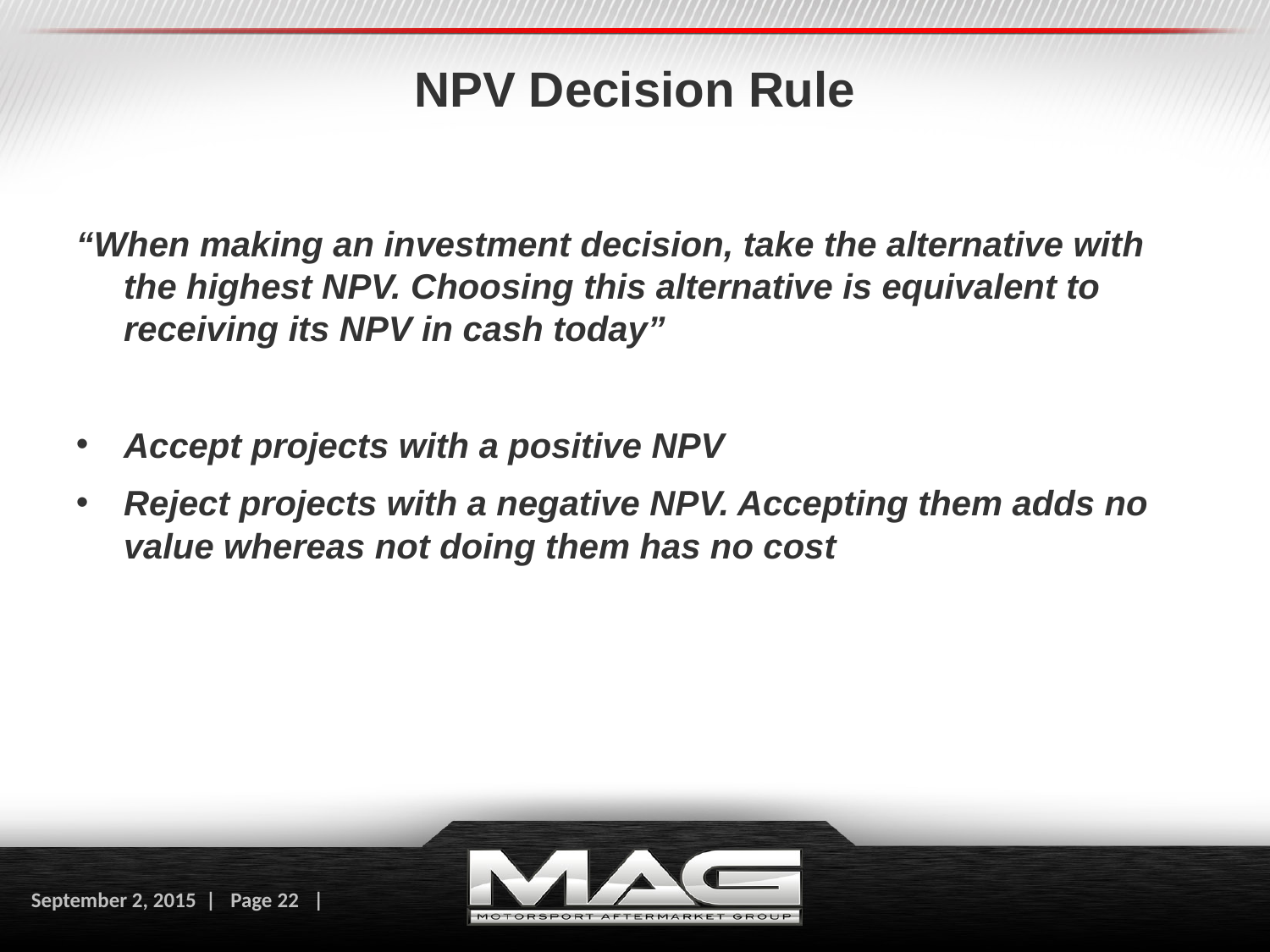

# NPV Decision Rule
“When making an investment decision, take the alternative with the highest NPV. Choosing this alternative is equivalent to receiving its NPV in cash today”

Accept projects with a positive NPV
Reject projects with a negative NPV. Accepting them adds no value whereas not doing them has no cost